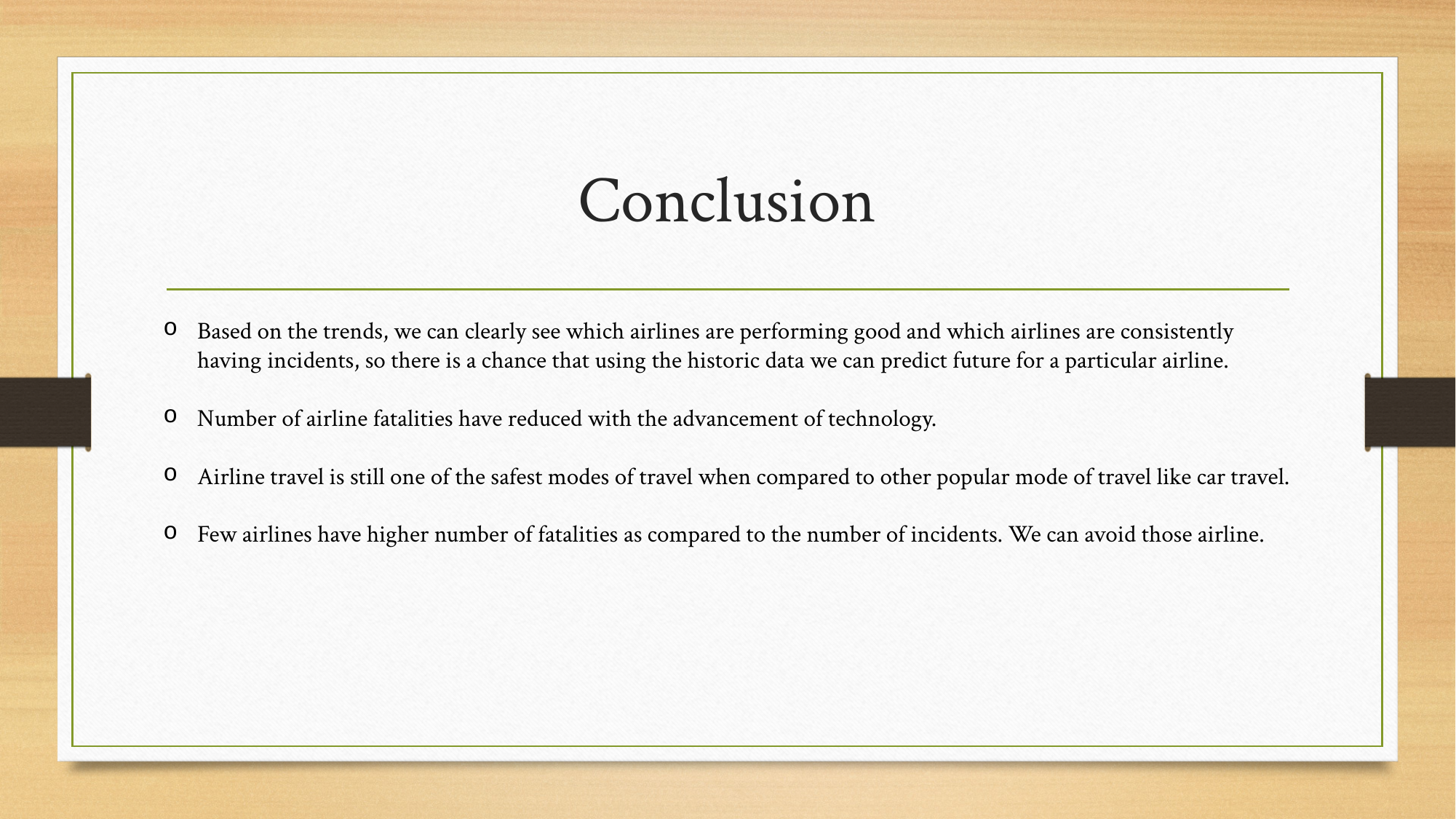

# Conclusion
Based on the trends, we can clearly see which airlines are performing good and which airlines are consistently having incidents, so there is a chance that using the historic data we can predict future for a particular airline.

Number of airline fatalities have reduced with the advancement of technology.

Airline travel is still one of the safest modes of travel when compared to other popular mode of travel like car travel.

Few airlines have higher number of fatalities as compared to the number of incidents. We can avoid those airline.